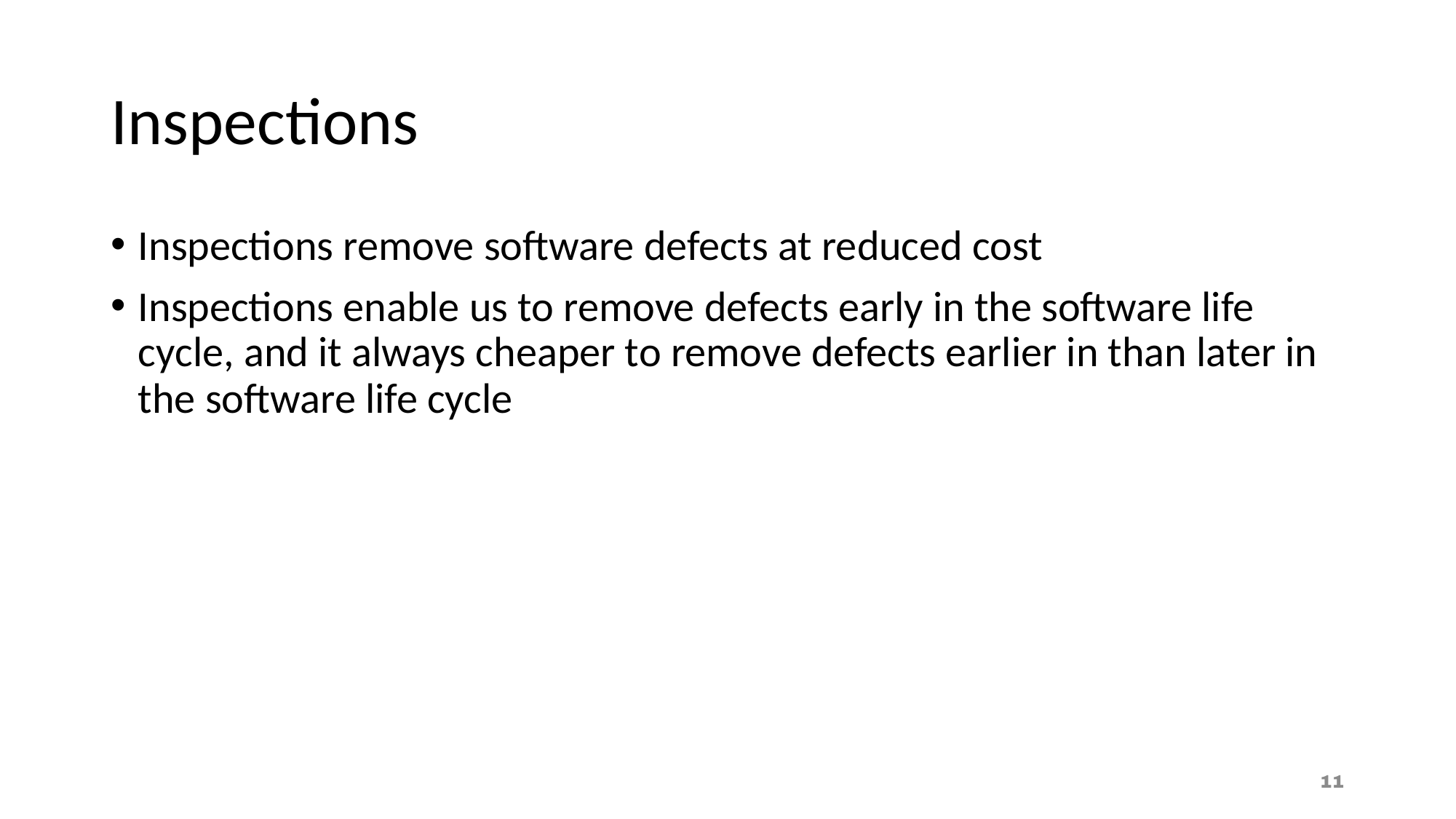

# Inspections
Inspections remove software defects at reduced cost
Inspections enable us to remove defects early in the software life cycle, and it always cheaper to remove defects earlier in than later in the software life cycle
11